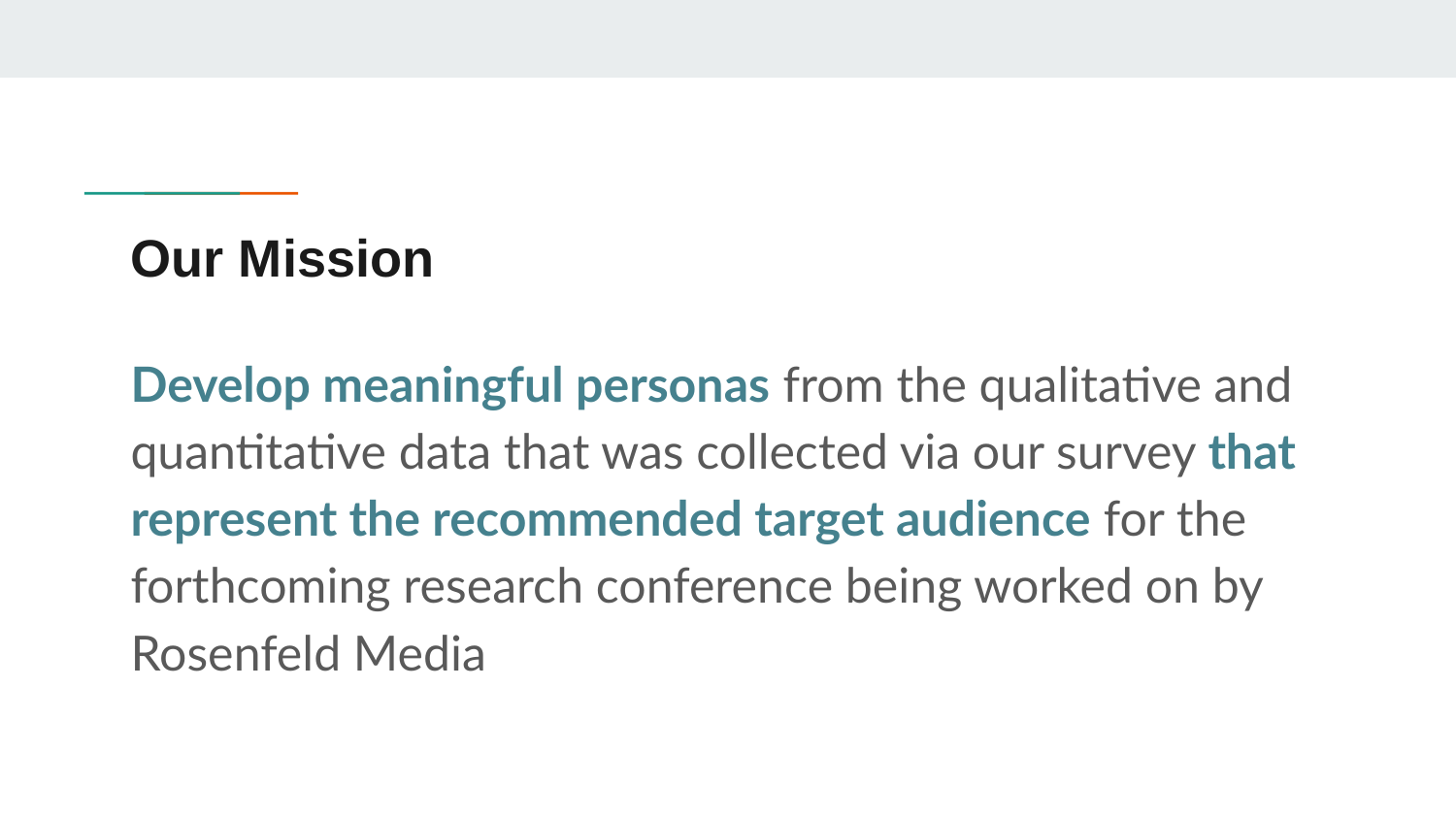

# Our Mission
Develop meaningful personas from the qualitative and quantitative data that was collected via our survey that represent the recommended target audience for the forthcoming research conference being worked on by Rosenfeld Media